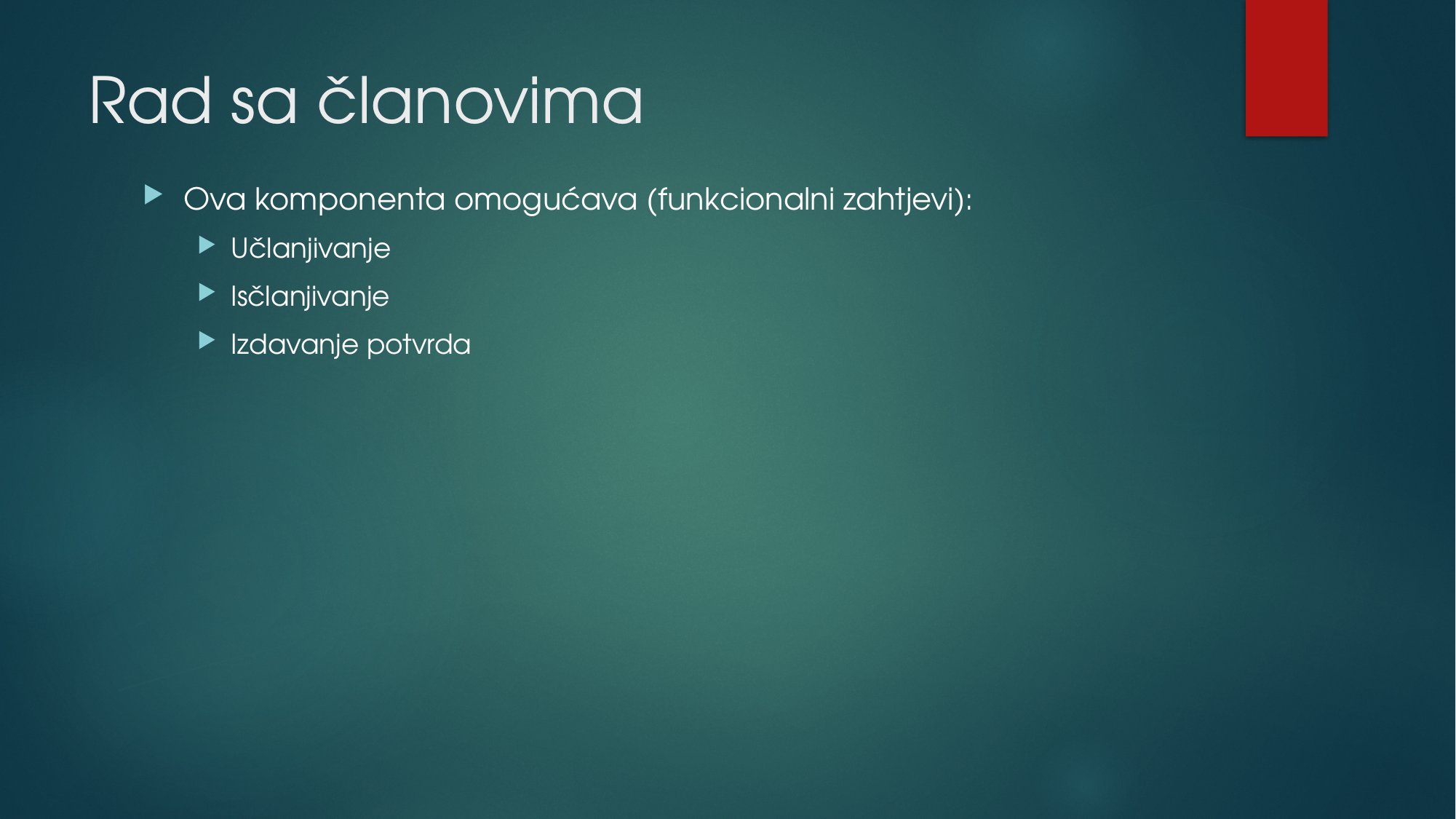

# Rad sa članovima
Ova komponenta omogućava (funkcionalni zahtjevi):
Učlanjivanje
Isčlanjivanje
Izdavanje potvrda